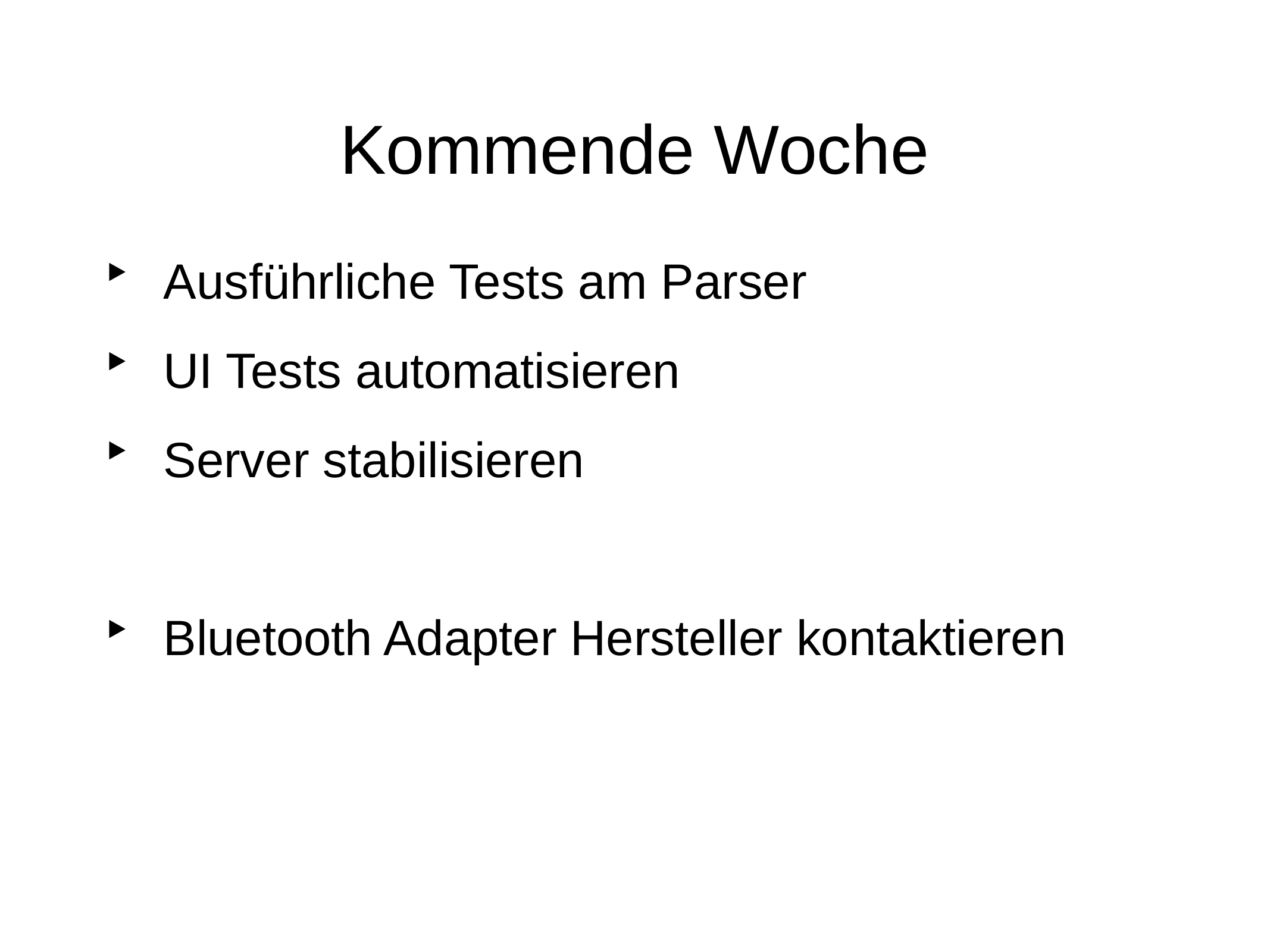

Kommende Woche
Ausführliche Tests am Parser
UI Tests automatisieren
Server stabilisieren

Bluetooth Adapter Hersteller kontaktieren